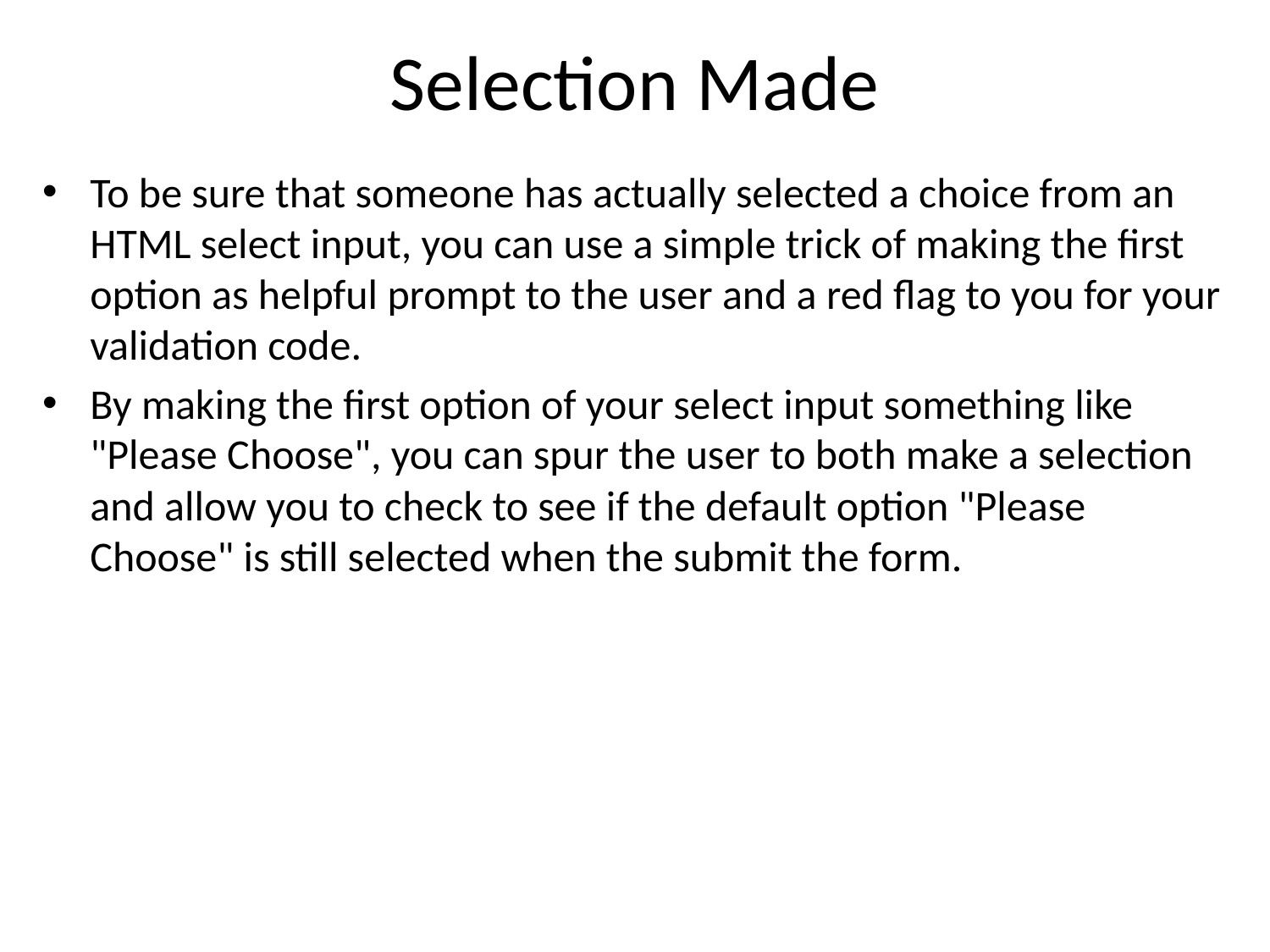

# Selection Made
To be sure that someone has actually selected a choice from an HTML select input, you can use a simple trick of making the first option as helpful prompt to the user and a red flag to you for your validation code.
By making the first option of your select input something like "Please Choose", you can spur the user to both make a selection and allow you to check to see if the default option "Please Choose" is still selected when the submit the form.